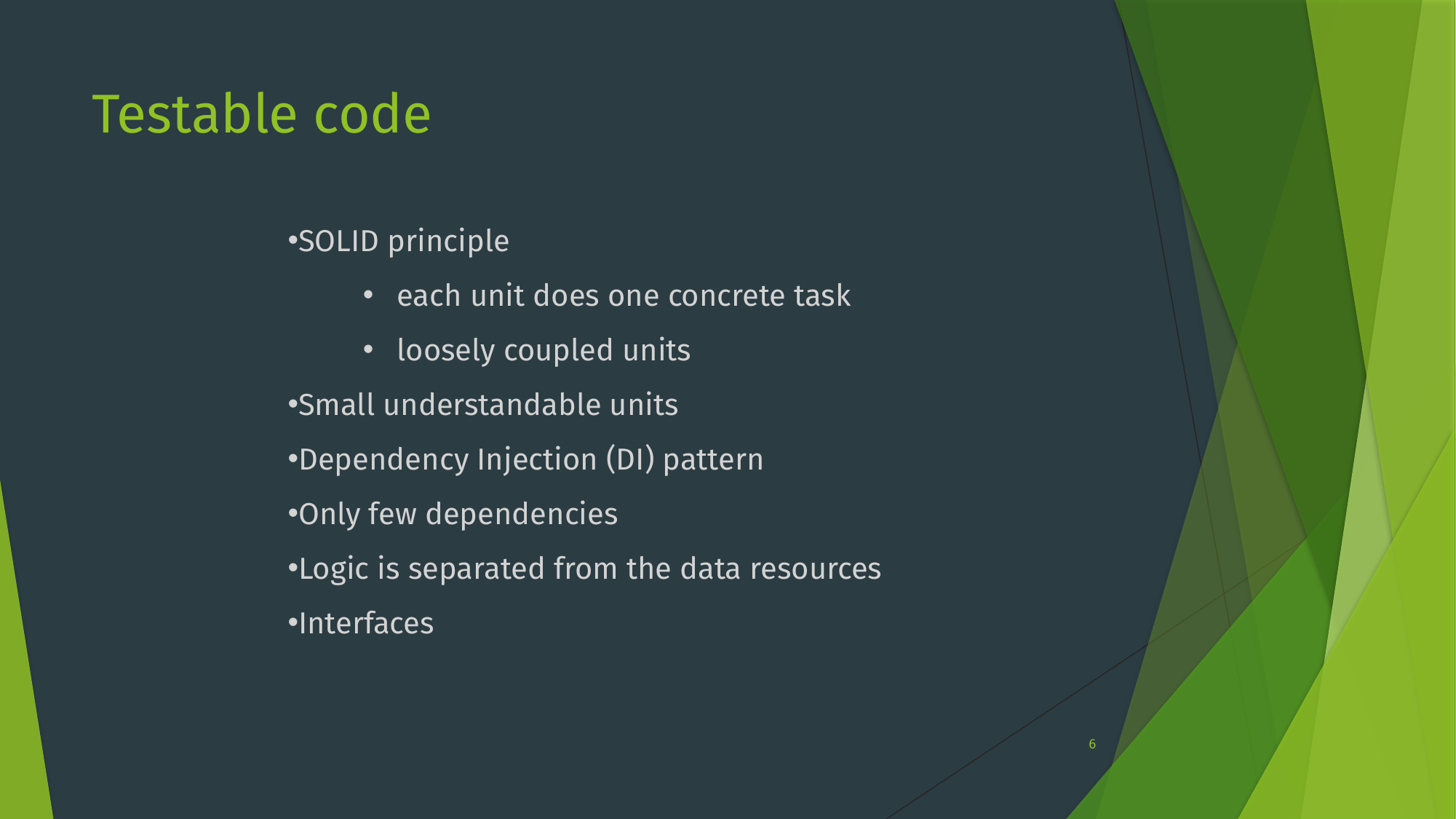

# Testable code
SOLID principle
each unit does one concrete task
loosely coupled units
Small understandable units
Dependency Injection (DI) pattern
Only few dependencies
Logic is separated from the data resources
Interfaces
6